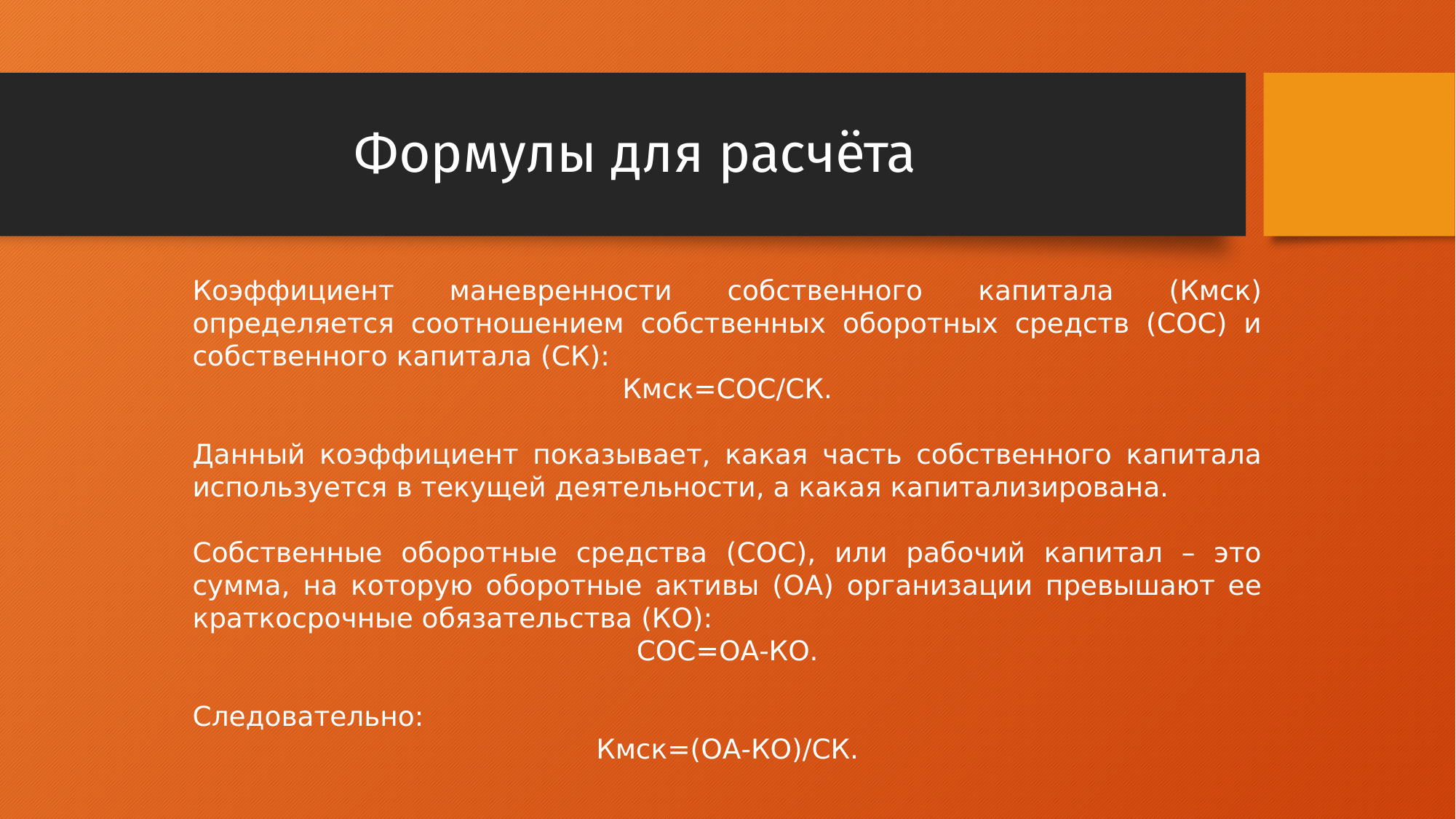

# Формулы для расчёта
Коэффициент маневренности собственного капитала (Кмск) определяется соотношением собственных оборотных средств (СОС) и собственного капитала (СК):
Кмск=СОС/СК.

Данный коэффициент показывает, какая часть собственного капитала используется в текущей деятельности, а какая капитализирована.

Собственные оборотные средства (СОС), или рабочий капитал – это сумма, на которую оборотные активы (ОА) организации превышают ее краткосрочные обязательства (КО):
СОС=ОА-КО.

Следовательно:
Кмск=(ОА-КО)/СК.